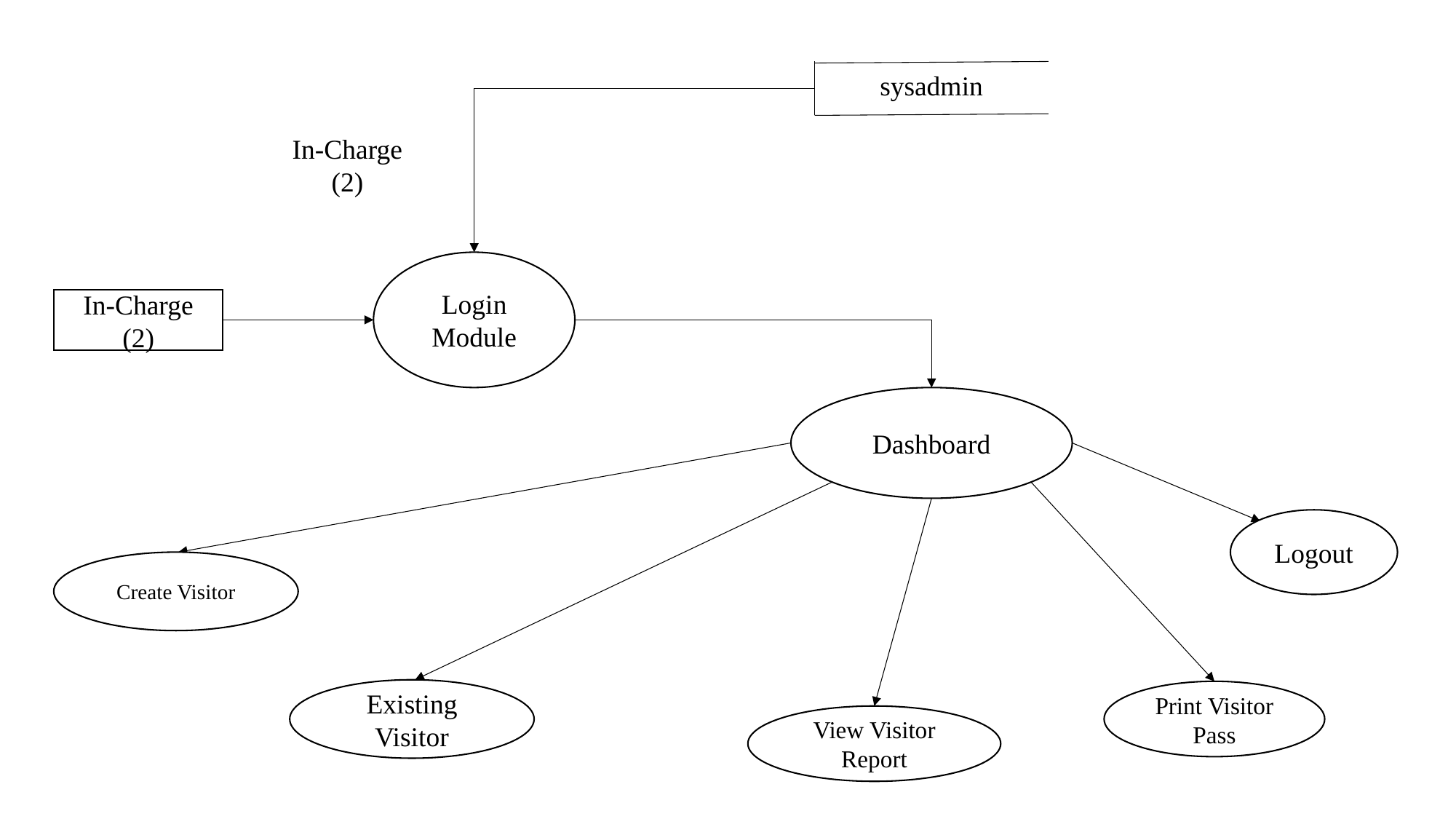

sysadmin
In-Charge (2)
Login Module
In-Charge (2)
Dashboard
Logout
Create Visitor
Existing Visitor
Print Visitor Pass
View Visitor Report